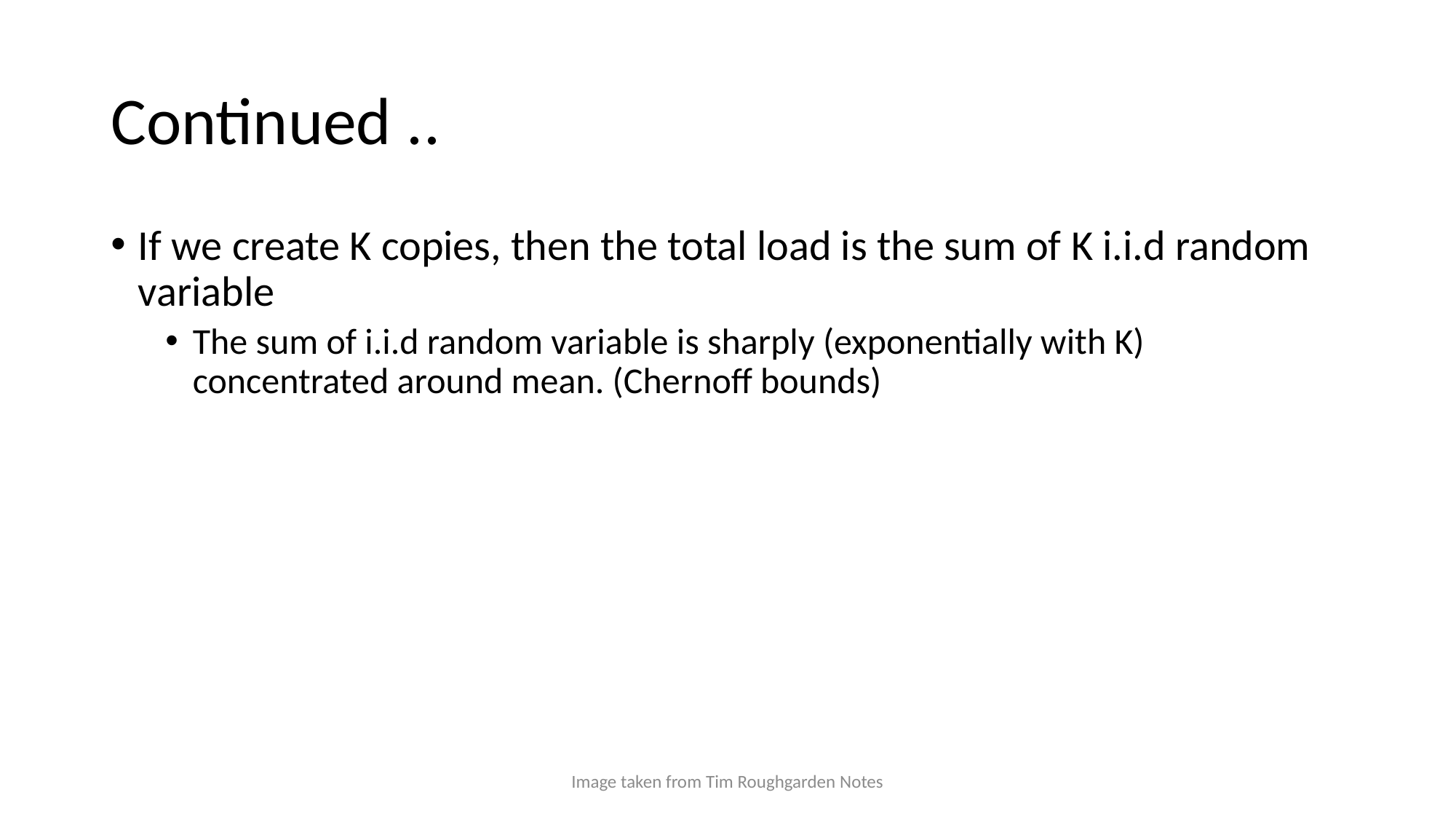

# Continued ..
If we create K copies, then the total load is the sum of K i.i.d random variable
The sum of i.i.d random variable is sharply (exponentially with K) concentrated around mean. (Chernoff bounds)

Image taken from Tim Roughgarden Notes